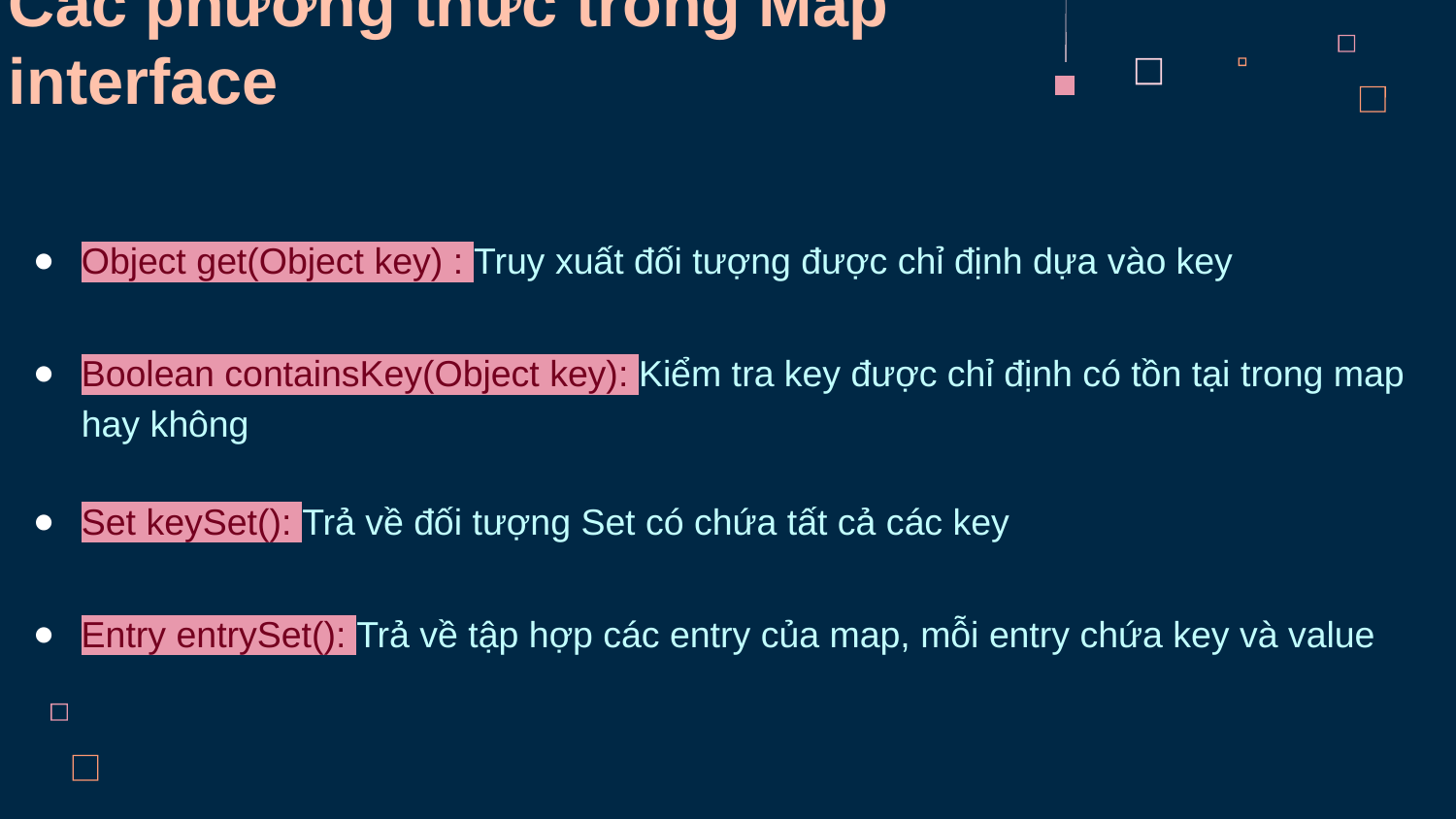

Các phương thức trong Map interface
Object get(Object key) : Truy xuất đối tượng được chỉ định dựa vào key
Boolean containsKey(Object key): Kiểm tra key được chỉ định có tồn tại trong map hay không
Set keySet(): Trả về đối tượng Set có chứa tất cả các key
Entry entrySet(): Trả về tập hợp các entry của map, mỗi entry chứa key và value